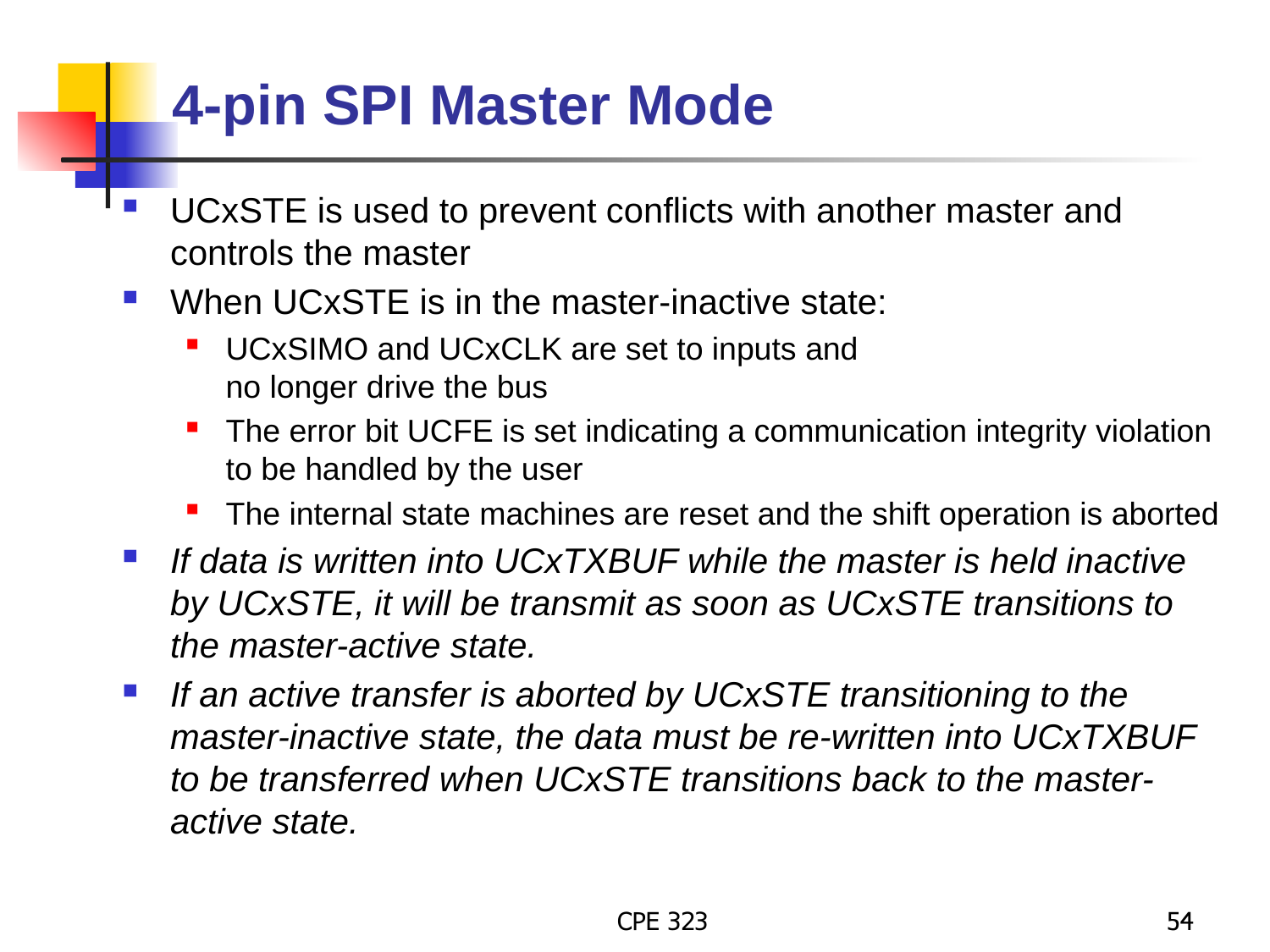

# 4-pin SPI Master Mode
UCxSTE is used to prevent conflicts with another master and controls the master
When UCxSTE is in the master-inactive state:
UCxSIMO and UCxCLK are set to inputs and
no longer drive the bus
The error bit UCFE is set indicating a communication integrity violation to be handled by the user
The internal state machines are reset and the shift operation is aborted
If data is written into UCxTXBUF while the master is held inactive by UCxSTE, it will be transmit as soon as UCxSTE transitions to the master-active state.
If an active transfer is aborted by UCxSTE transitioning to the master-inactive state, the data must be re-written into UCxTXBUF to be transferred when UCxSTE transitions back to the master-active state.
CPE 323
54